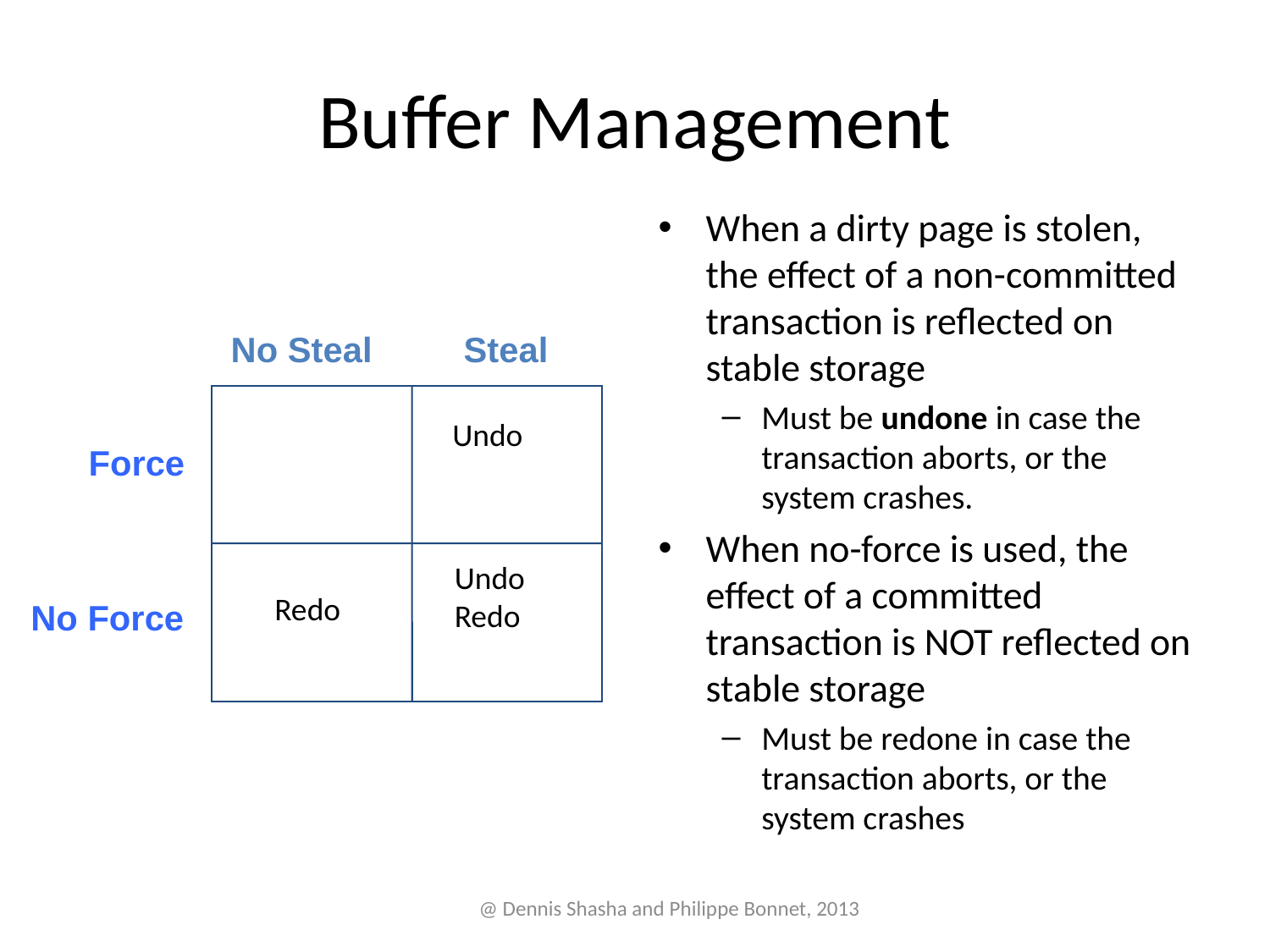

# Buffer Management
When a dirty page is stolen, the effect of a non-committed transaction is reflected on stable storage
Must be undone in case the transaction aborts, or the system crashes.
When no-force is used, the effect of a committed transaction is NOT reflected on stable storage
Must be redone in case the transaction aborts, or the system crashes

No Steal
Steal

Undo
Force

Undo
Redo
Redo
No Force
@ Dennis Shasha and Philippe Bonnet, 2013